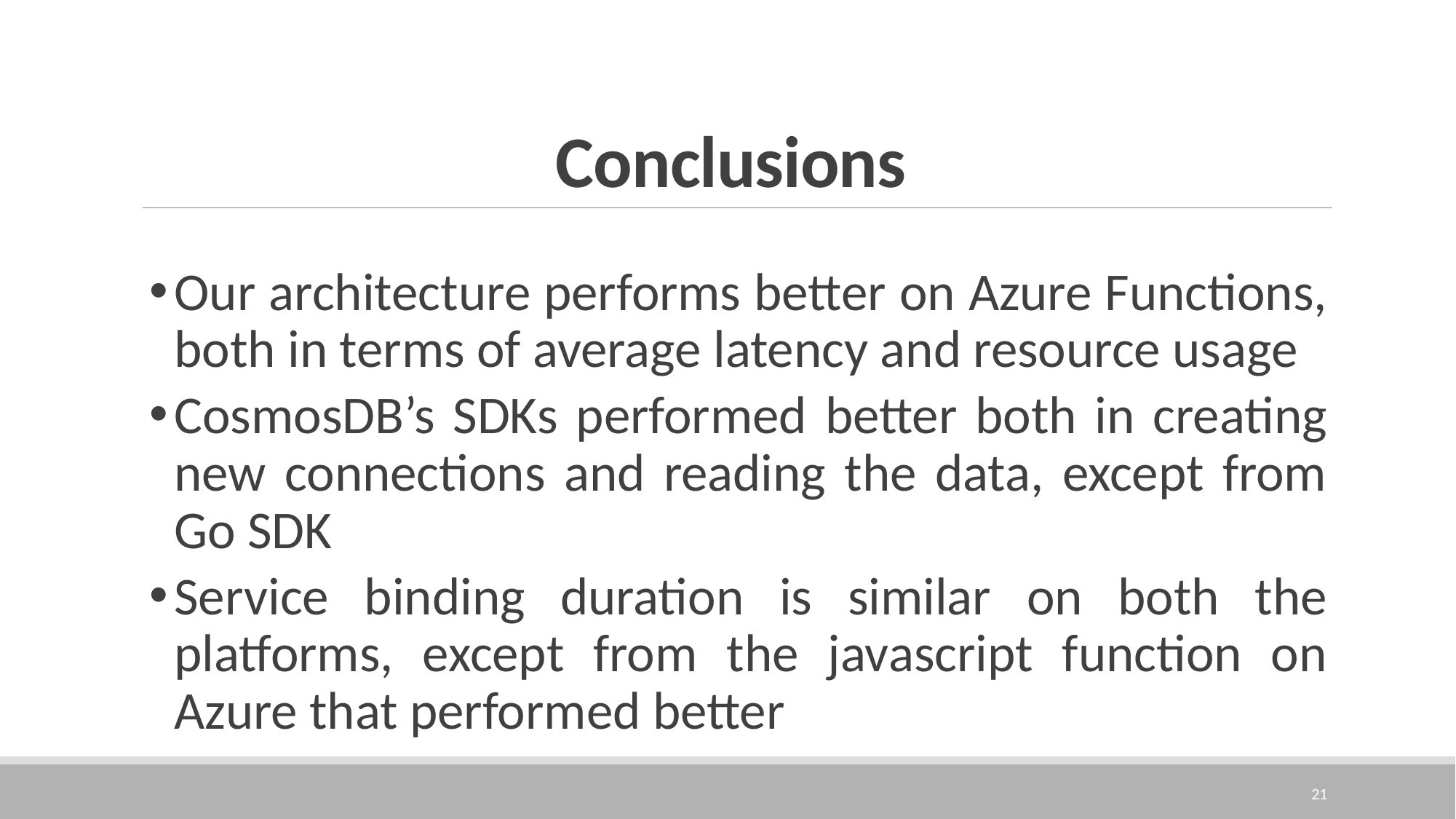

# Conclusions
Our architecture performs better on Azure Functions, both in terms of average latency and resource usage
CosmosDB’s SDKs performed better both in creating new connections and reading the data, except from Go SDK
Service binding duration is similar on both the platforms, except from the javascript function on Azure that performed better

21